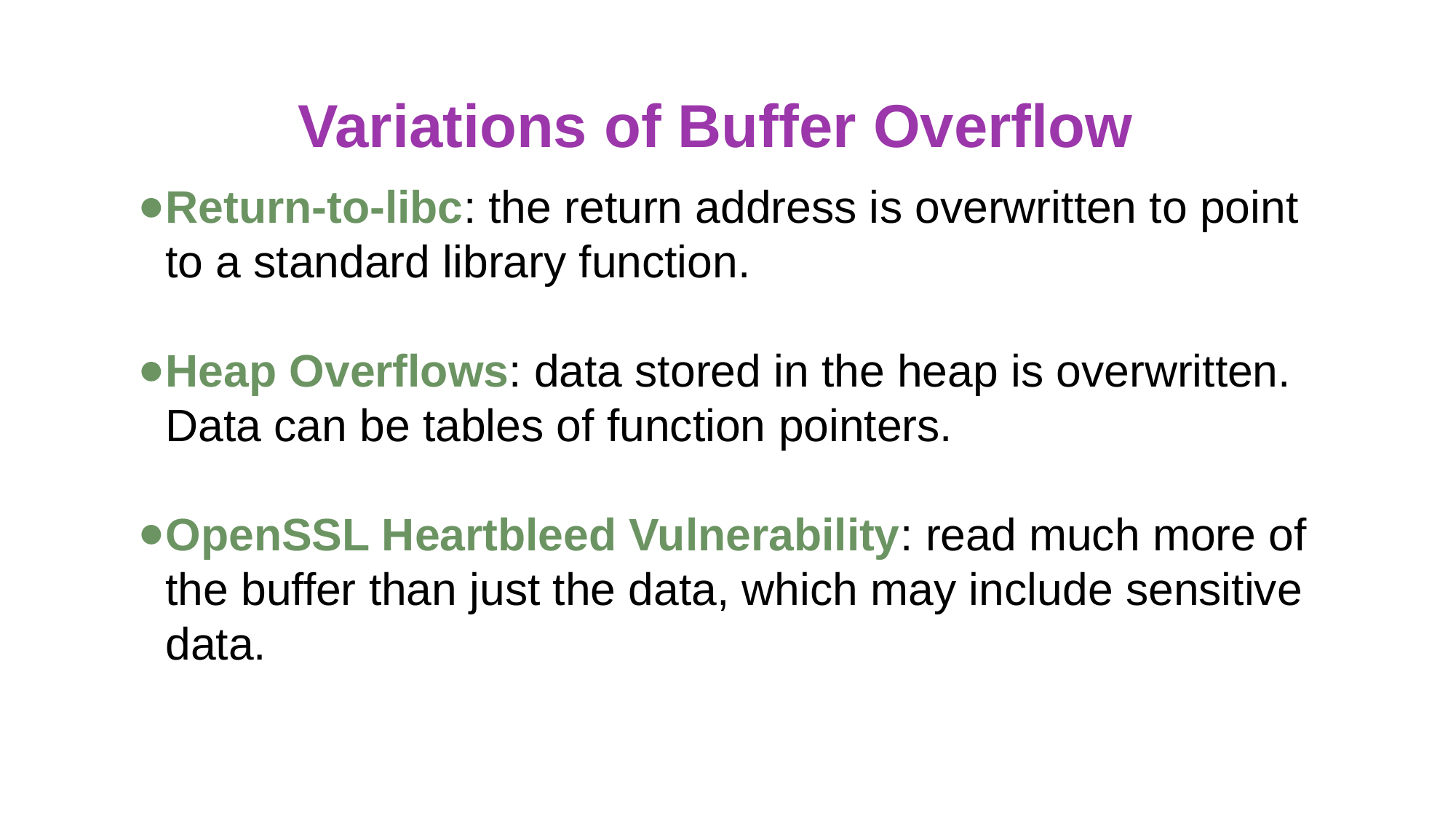

# Variations of Buffer Overflow
Return-to-libc: the return address is overwritten to point to a standard library function.

Heap Overflows: data stored in the heap is overwritten. Data can be tables of function pointers.

OpenSSL Heartbleed Vulnerability: read much more of the buffer than just the data, which may include sensitive data.